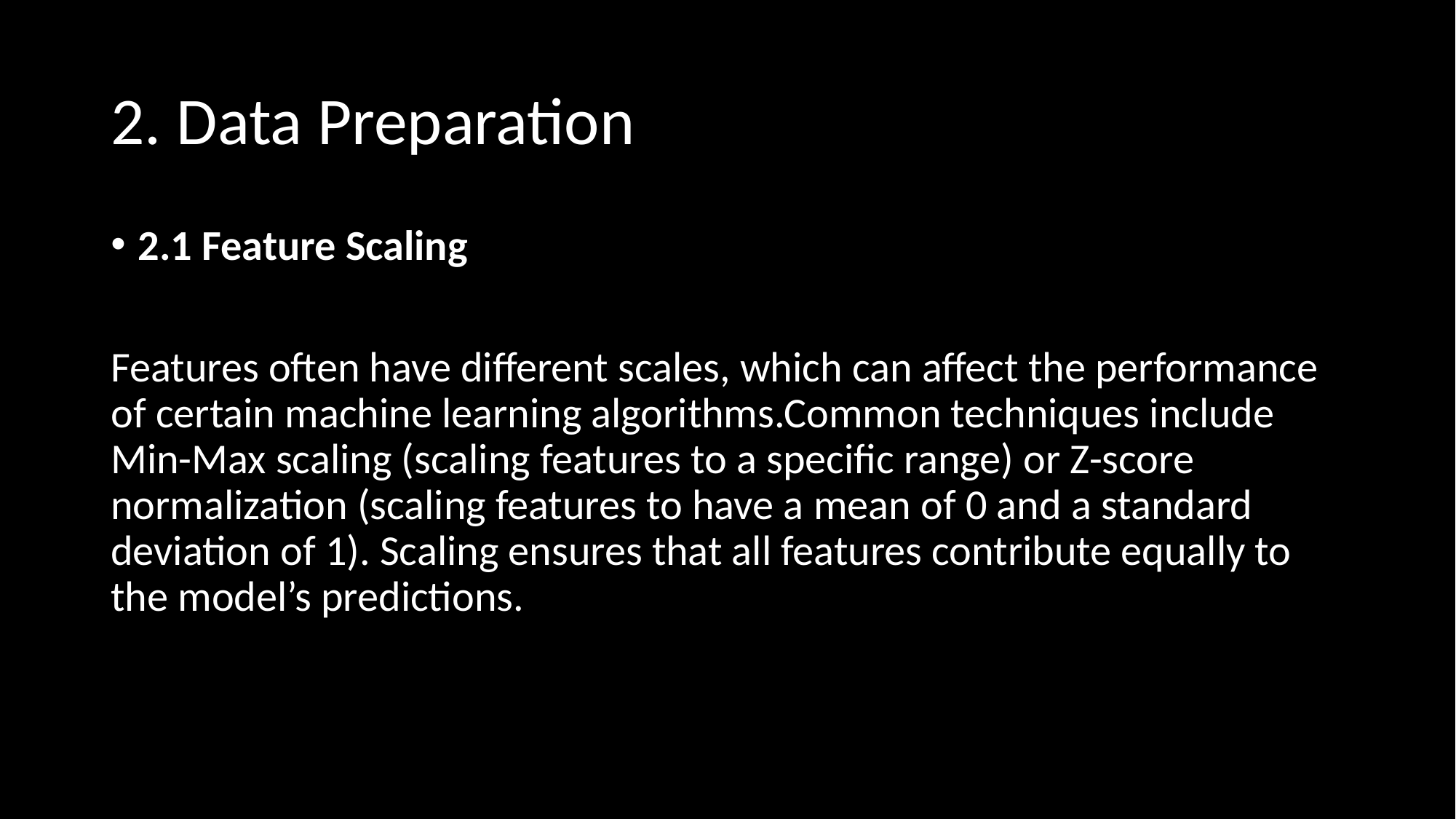

# 2. Data Preparation
2.1 Feature Scaling

Features often have different scales, which can affect the performance of certain machine learning algorithms.Common techniques include Min-Max scaling (scaling features to a specific range) or Z-score normalization (scaling features to have a mean of 0 and a standard deviation of 1). Scaling ensures that all features contribute equally to the model’s predictions.